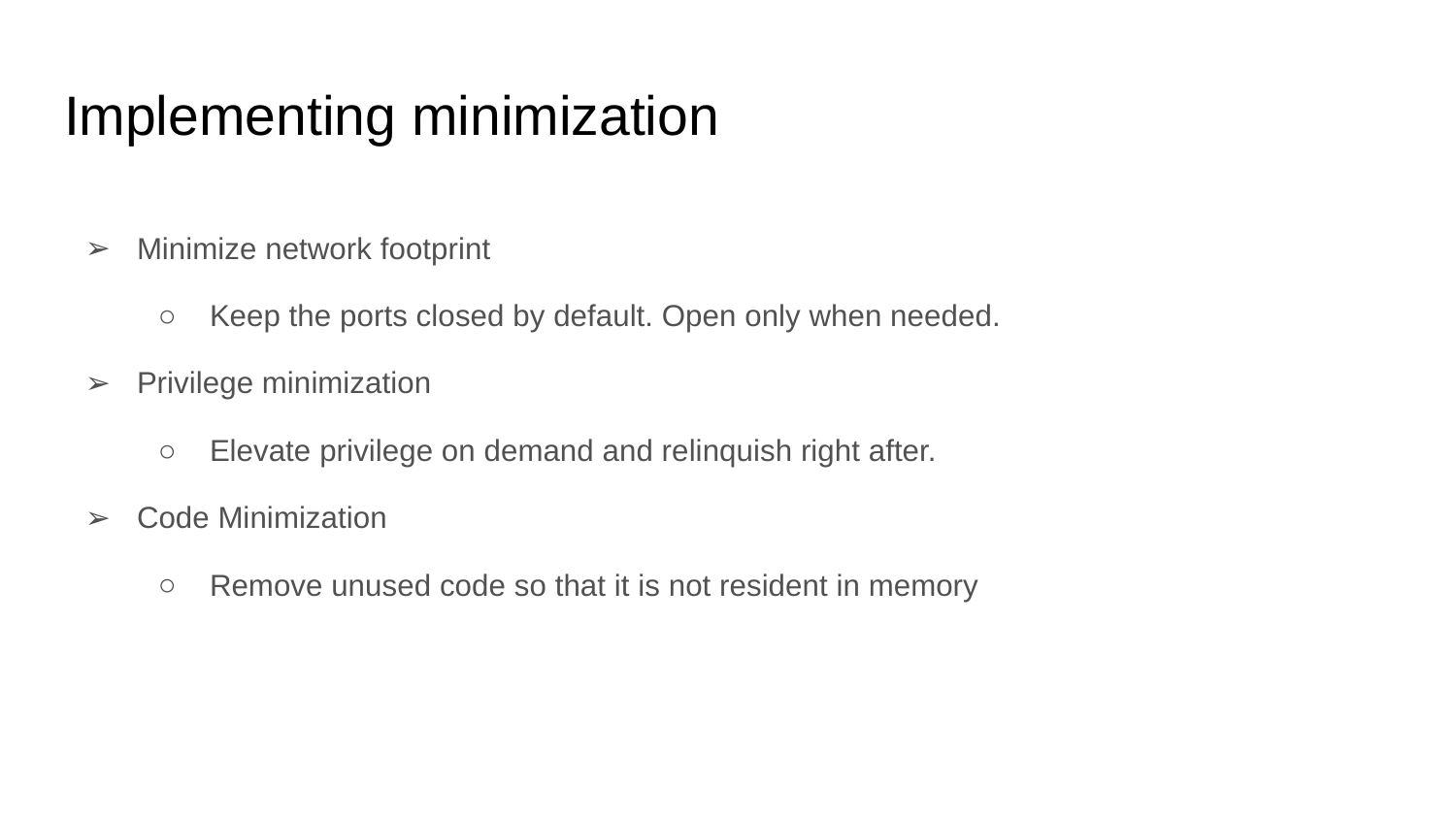

# Implementing minimization
Minimize network footprint
Keep the ports closed by default. Open only when needed.
Privilege minimization
Elevate privilege on demand and relinquish right after.
Code Minimization
Remove unused code so that it is not resident in memory